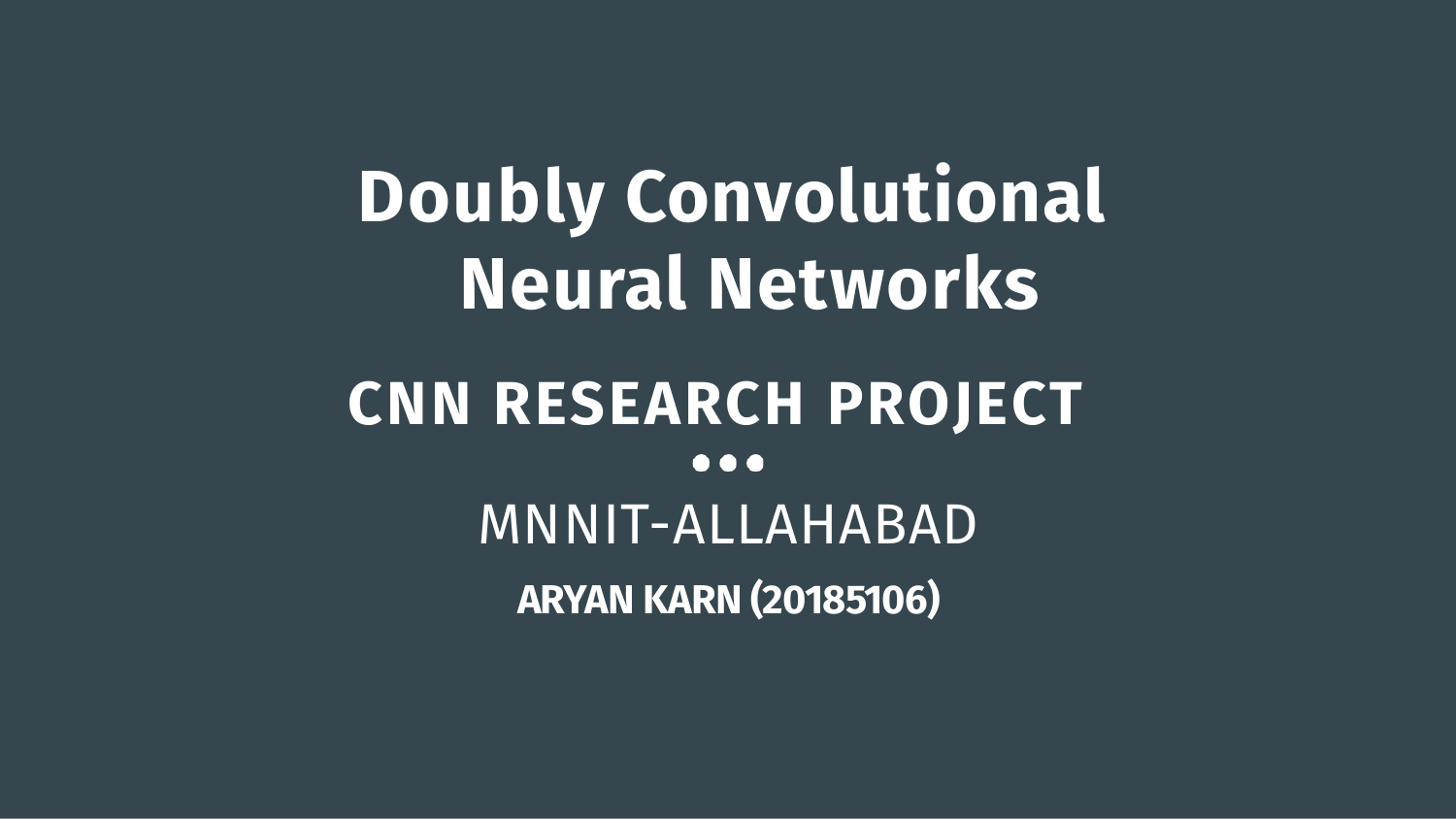

# Doubly Convolutional  Neural Networks
CNN RESEARCH PROJECT
MNNIT-ALLAHABAD
ARYAN KARN (20185106)